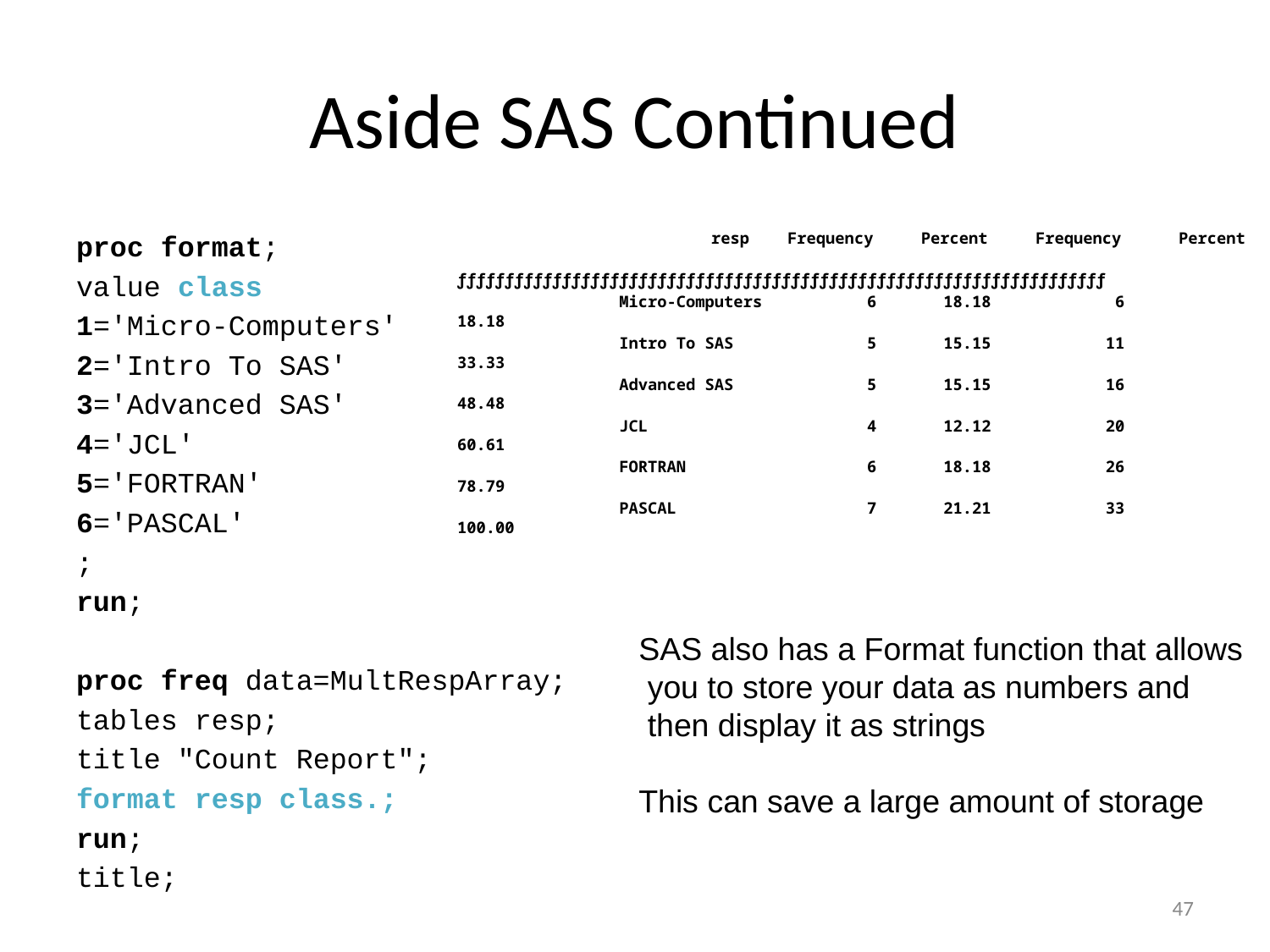

# Aside SAS Continued
proc format;
value class
1='Micro-Computers'
2='Intro To SAS'
3='Advanced SAS'
4='JCL'
5='FORTRAN'
6='PASCAL'
;
run;

proc freq data=MultRespArray;
tables resp;
title "Count Report";
format resp class.;
run;
title;

 		resp    Frequency     Percent     Frequency      Percent
                 ƒƒƒƒƒƒƒƒƒƒƒƒƒƒƒƒƒƒƒƒƒƒƒƒƒƒƒƒƒƒƒƒƒƒƒƒƒƒƒƒƒƒƒƒƒƒƒƒƒƒƒƒƒƒƒƒƒƒƒƒƒƒƒƒƒƒƒƒ
                 Micro-Computers           6       18.18             6        18.18
                 Intro To SAS              5       15.15            11        33.33
                 Advanced SAS              5       15.15            16        48.48
                 JCL                       4       12.12            20        60.61
                 FORTRAN                   6       18.18            26        78.79
                 PASCAL                    7       21.21            33       100.00
SAS also has a Format function that allows
 you to store your data as numbers and
 then display it as strings

This can save a large amount of storage
47